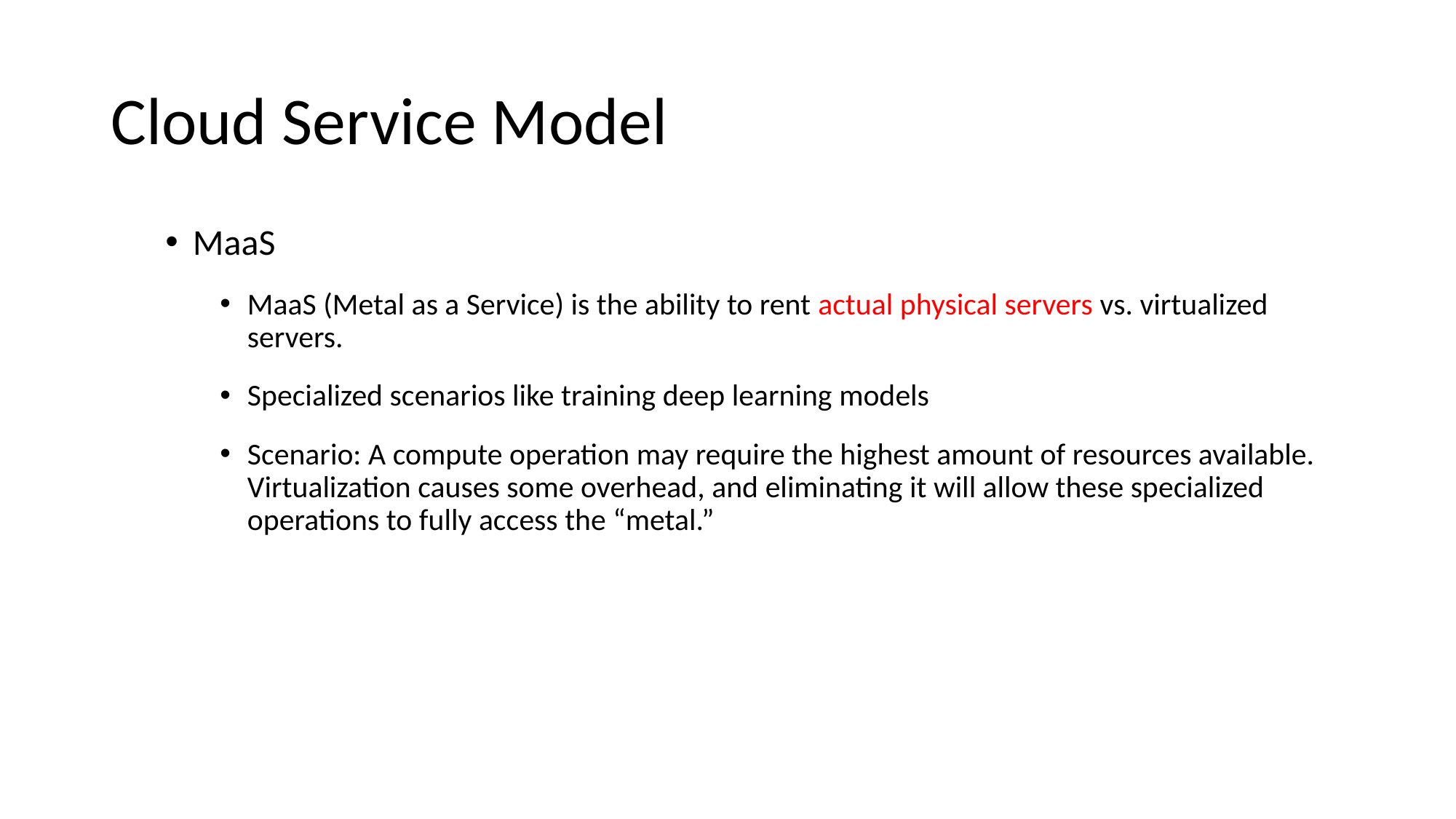

# Cloud Service Model
MaaS
MaaS (Metal as a Service) is the ability to rent actual physical servers vs. virtualized servers.
Specialized scenarios like training deep learning models
Scenario: A compute operation may require the highest amount of resources available. Virtualization causes some overhead, and eliminating it will allow these specialized operations to fully access the “metal.”